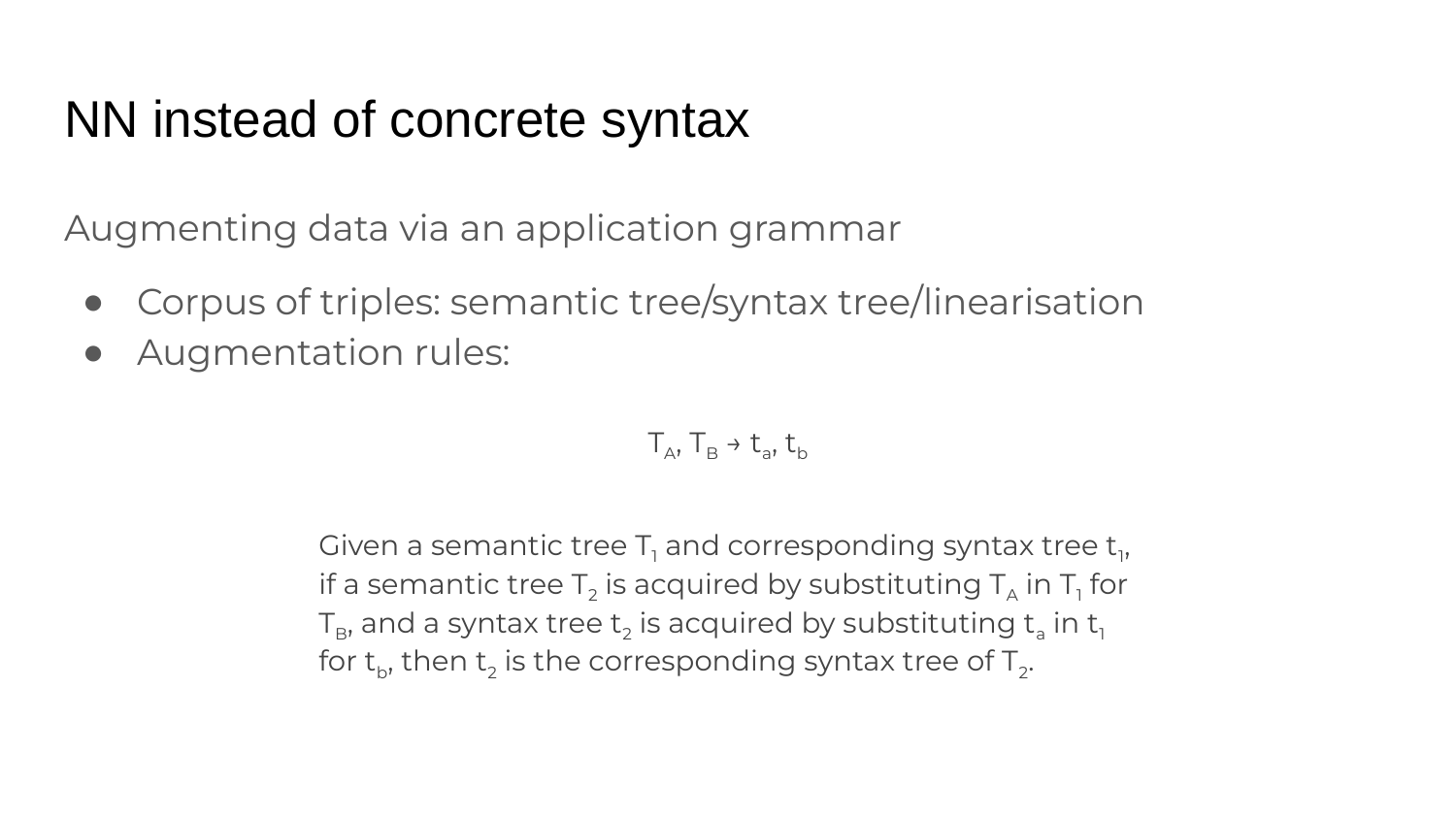

# NN instead of concrete syntax
Augmenting data via an application grammar
Corpus of triples: semantic tree/syntax tree/linearisation
Augmentation rules:
TA, TB → ta, tb
Given a semantic tree T1 and corresponding syntax tree t1, if a semantic tree T2 is acquired by substituting TA in T1 for TB, and a syntax tree t2 is acquired by substituting ta in t1 for tb, then t2 is the corresponding syntax tree of T2.